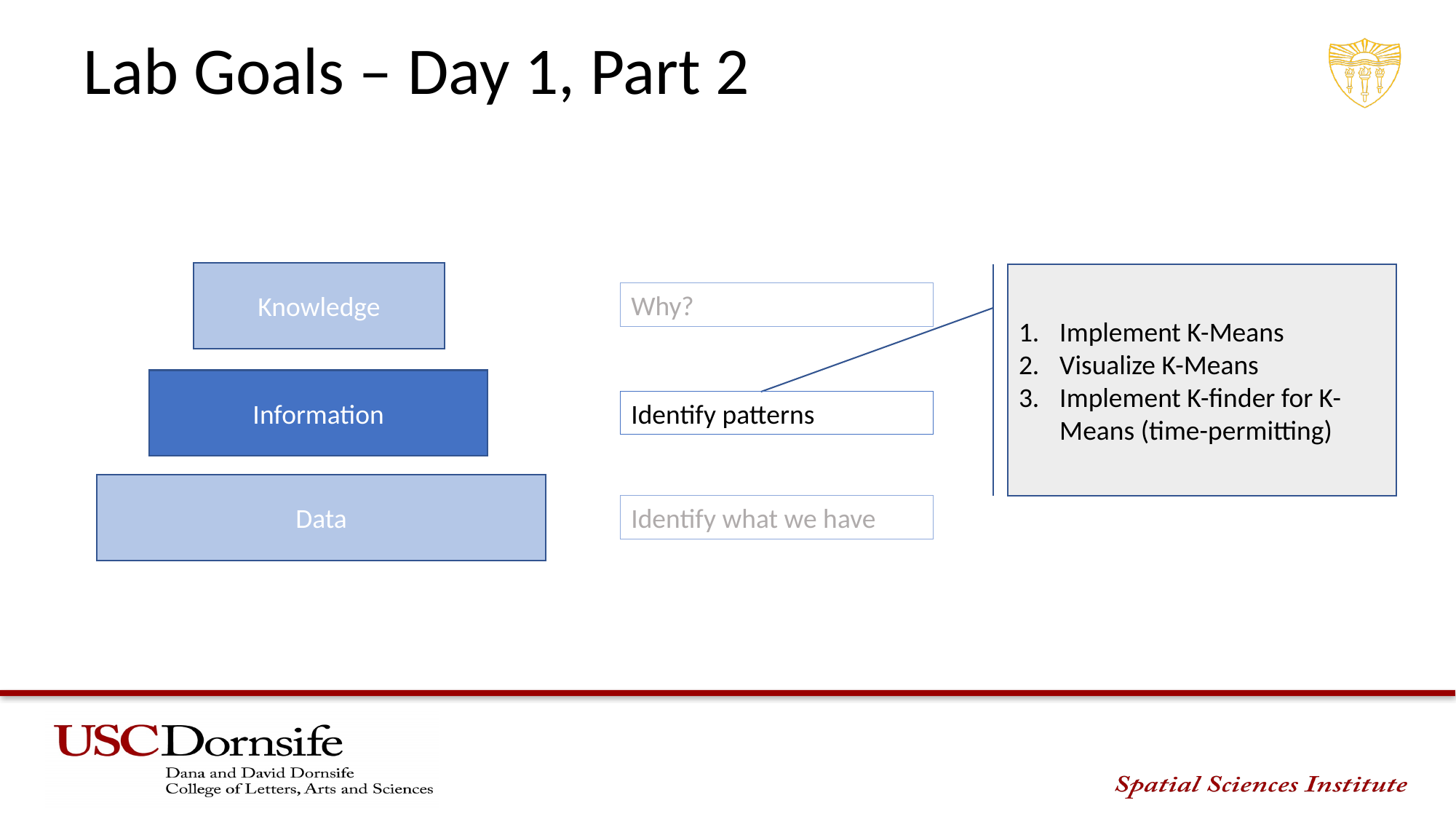

# Lab Goals – Day 1, Part 2
Knowledge
Implement K-Means
Visualize K-Means
Implement K-finder for K-Means (time-permitting)
Why?
Information
Identify patterns
Data
Identify what we have